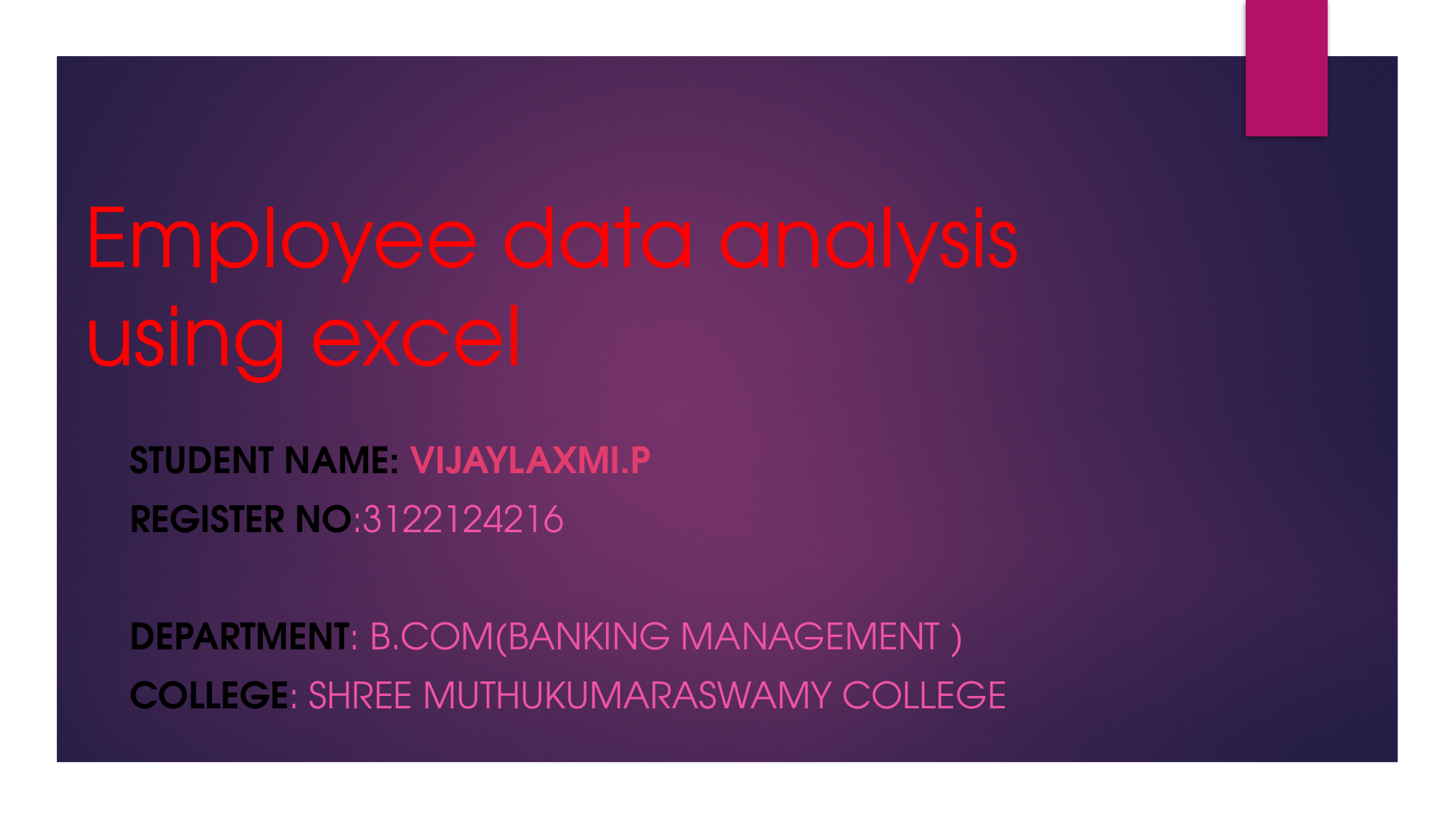

# Employee data analysis using excel
STUDENT NAME: vijaylaxmi.p
REGISTER NO:3122124216

DEPARTMENT: b.com(banking management )
COLLEGE: Shree Muthukumaraswamy college